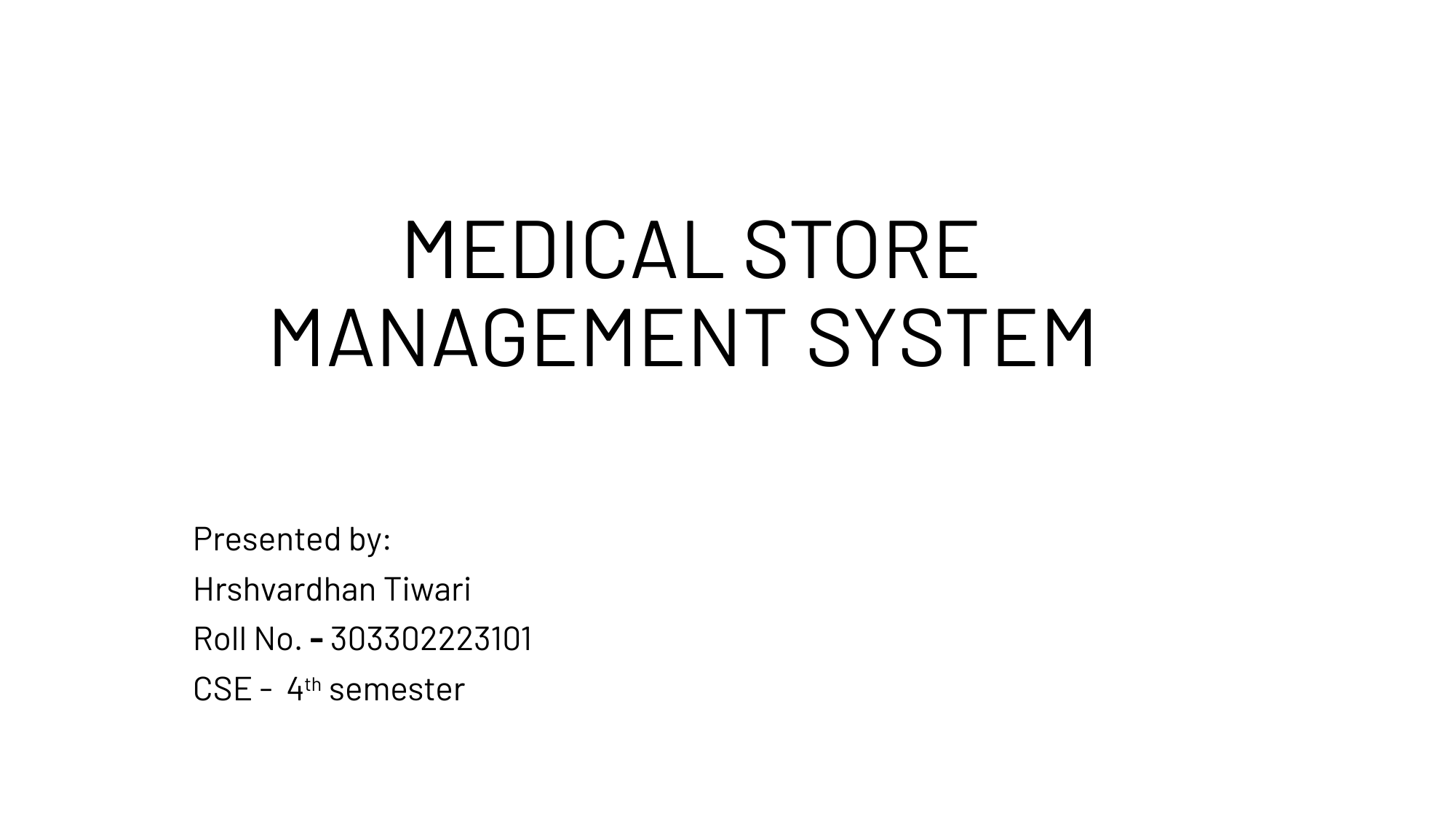

MEDICAL STORE MANAGEMENT SYSTEM
#
Presented by:
Hrshvardhan Tiwari
Roll No. - 303302223101
CSE -  4th semester